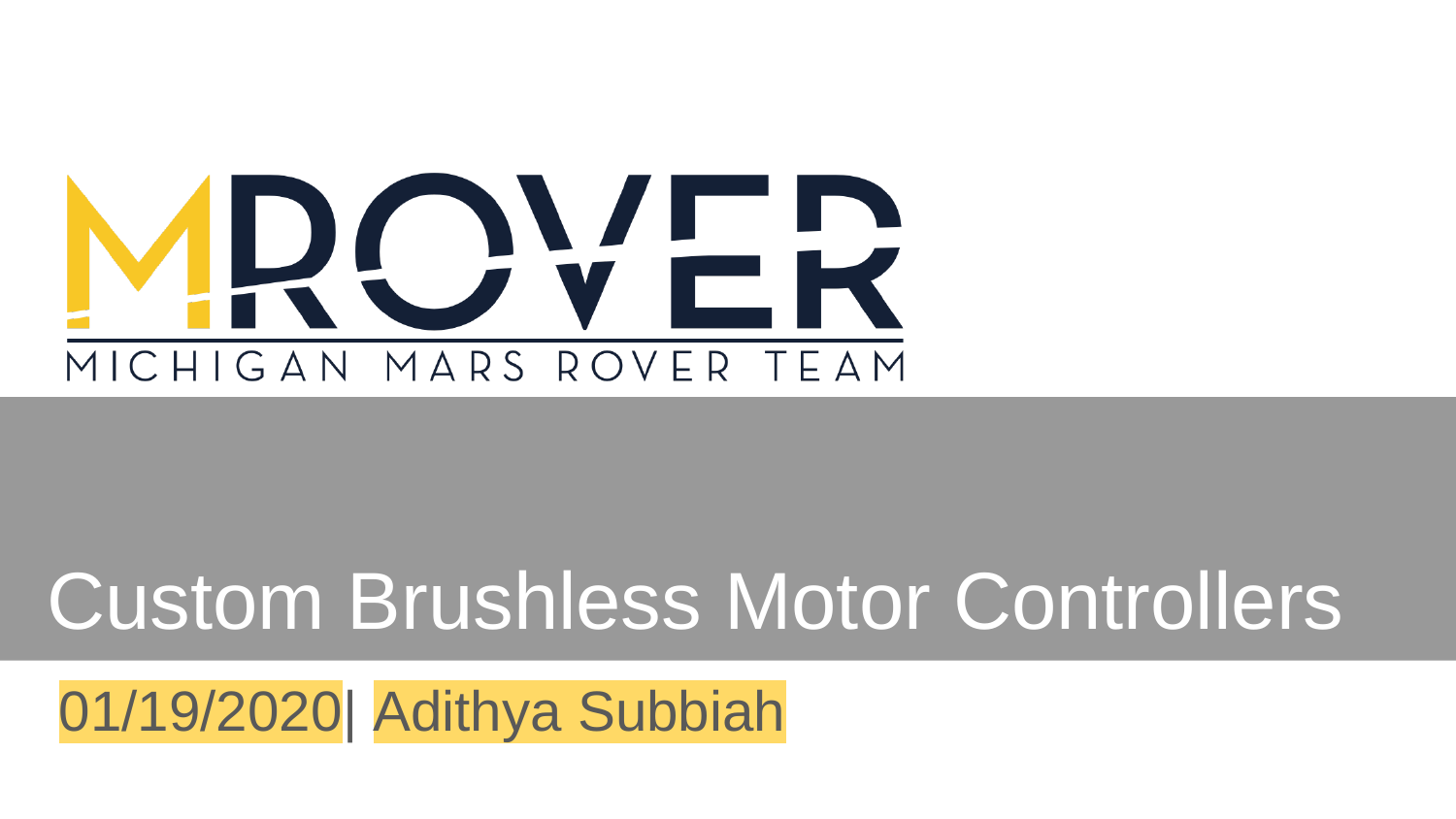

# Custom Brushless Motor Controllers
01/19/2020| Adithya Subbiah